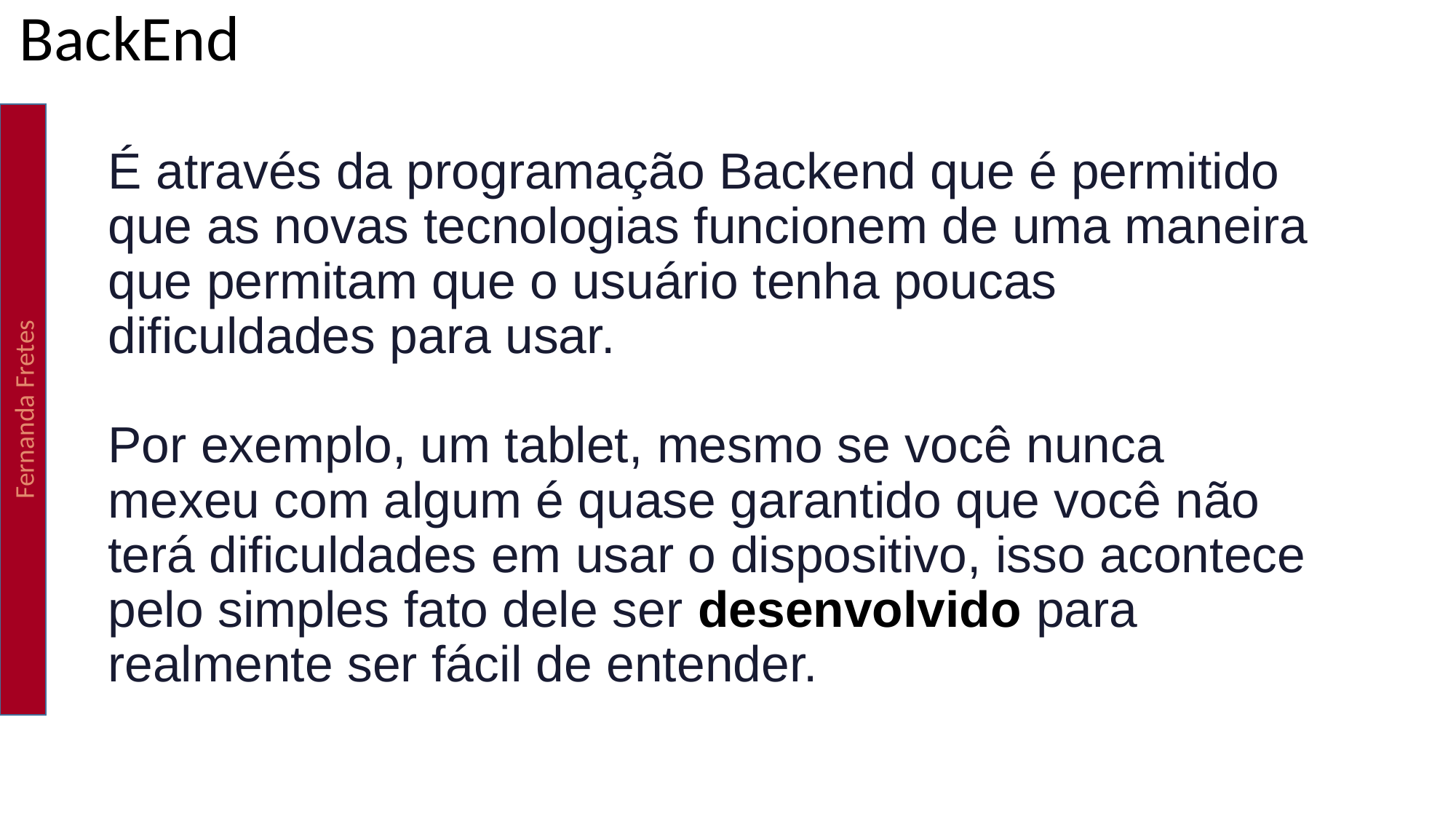

# BackEnd
Fernanda Fretes
É através da programação Backend que é permitido que as novas tecnologias funcionem de uma maneira que permitam que o usuário tenha poucas dificuldades para usar.

Por exemplo, um tablet, mesmo se você nunca mexeu com algum é quase garantido que você não terá dificuldades em usar o dispositivo, isso acontece pelo simples fato dele ser desenvolvido para realmente ser fácil de entender.